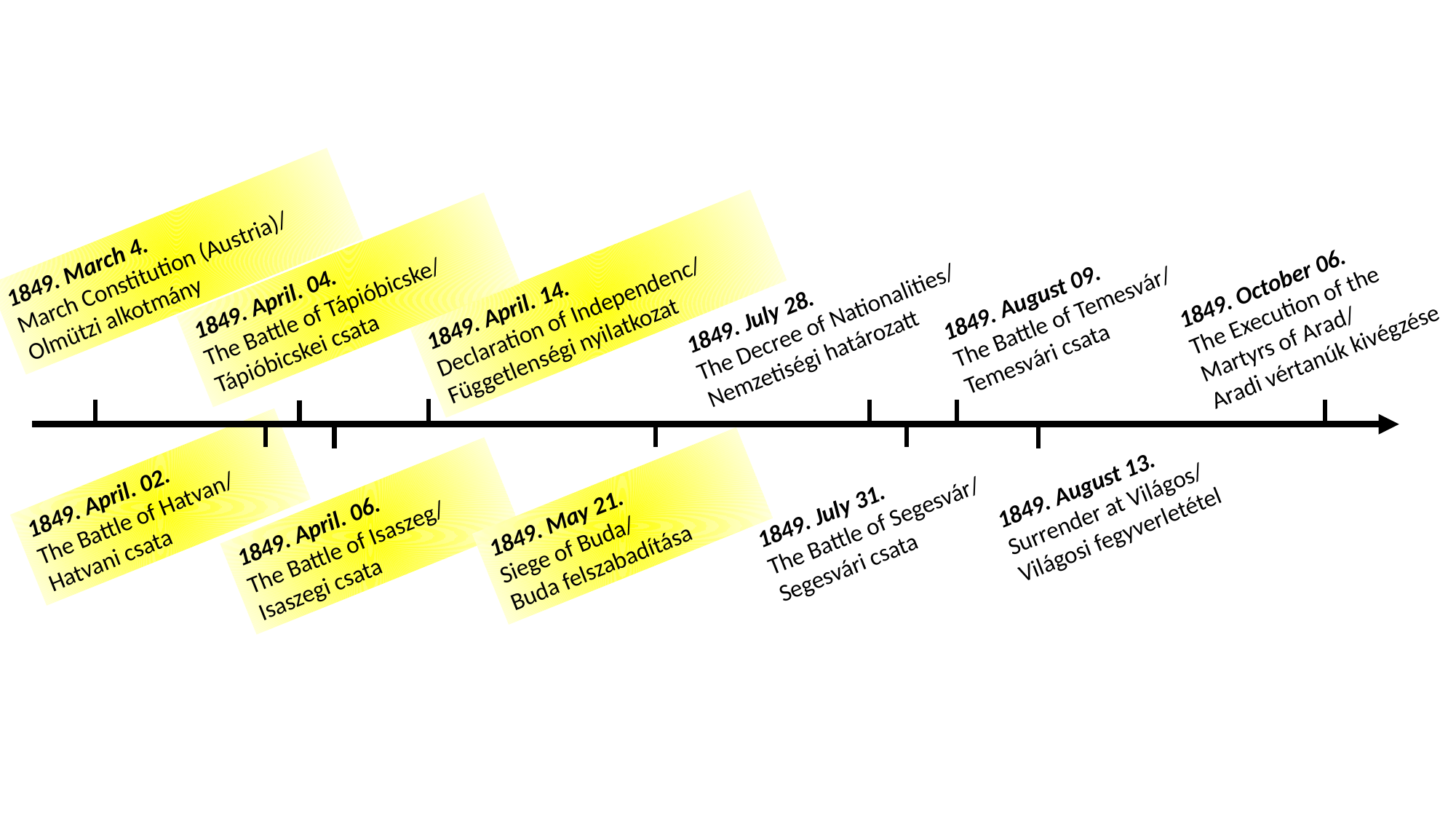

1849. March 4.
March Constitution (Austria)/
Olmützi alkotmány
1849. October 06.
The Execution of the
Martyrs of Arad/
Aradi vértanúk kivégzése
1849. August 09.
The Battle of Temesvár/
Temesvári csata
1849. April. 04.
The Battle of Tápióbicske/
Tápióbicskei csata
1849. April. 14.
Declaration of Independenc/
Függetlenségi nyilatkozat
1849. July 28.
The Decree of Nationalities/
Nemzetiségi határozatt
1849. August 13.
Surrender at Világos/
Világosi fegyverletétel
1849. April. 02.
The Battle of Hatvan/
Hatvani csata
1849. July 31.
The Battle of Segesvár/
Segesvári csata
1849. May 21.
Siege of Buda/
Buda felszabadítása
1849. April. 06.
The Battle of Isaszeg/
Isaszegi csata